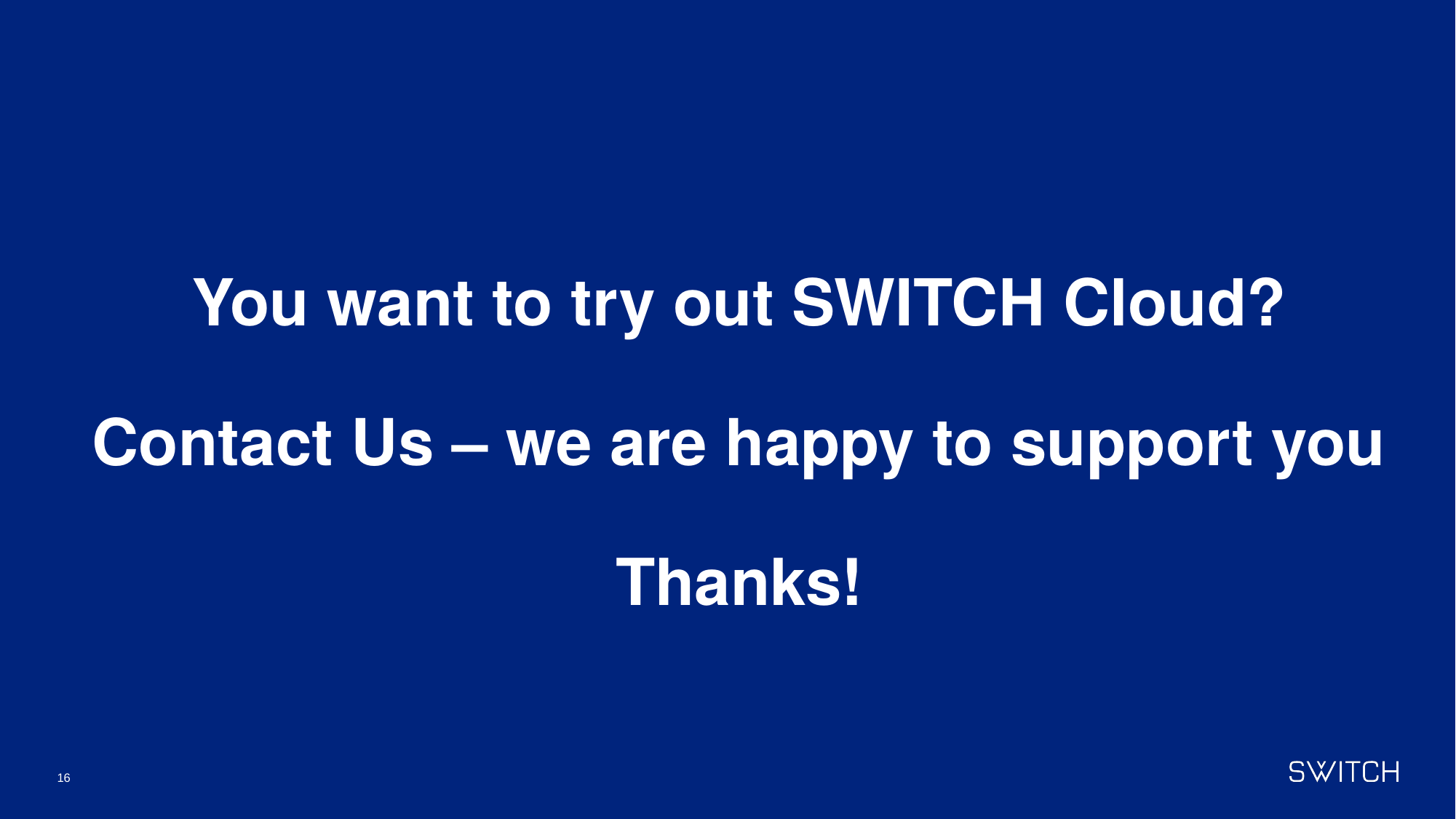

# You want to try out SWITCH Cloud? Contact Us – we are happy to support you Thanks!
16